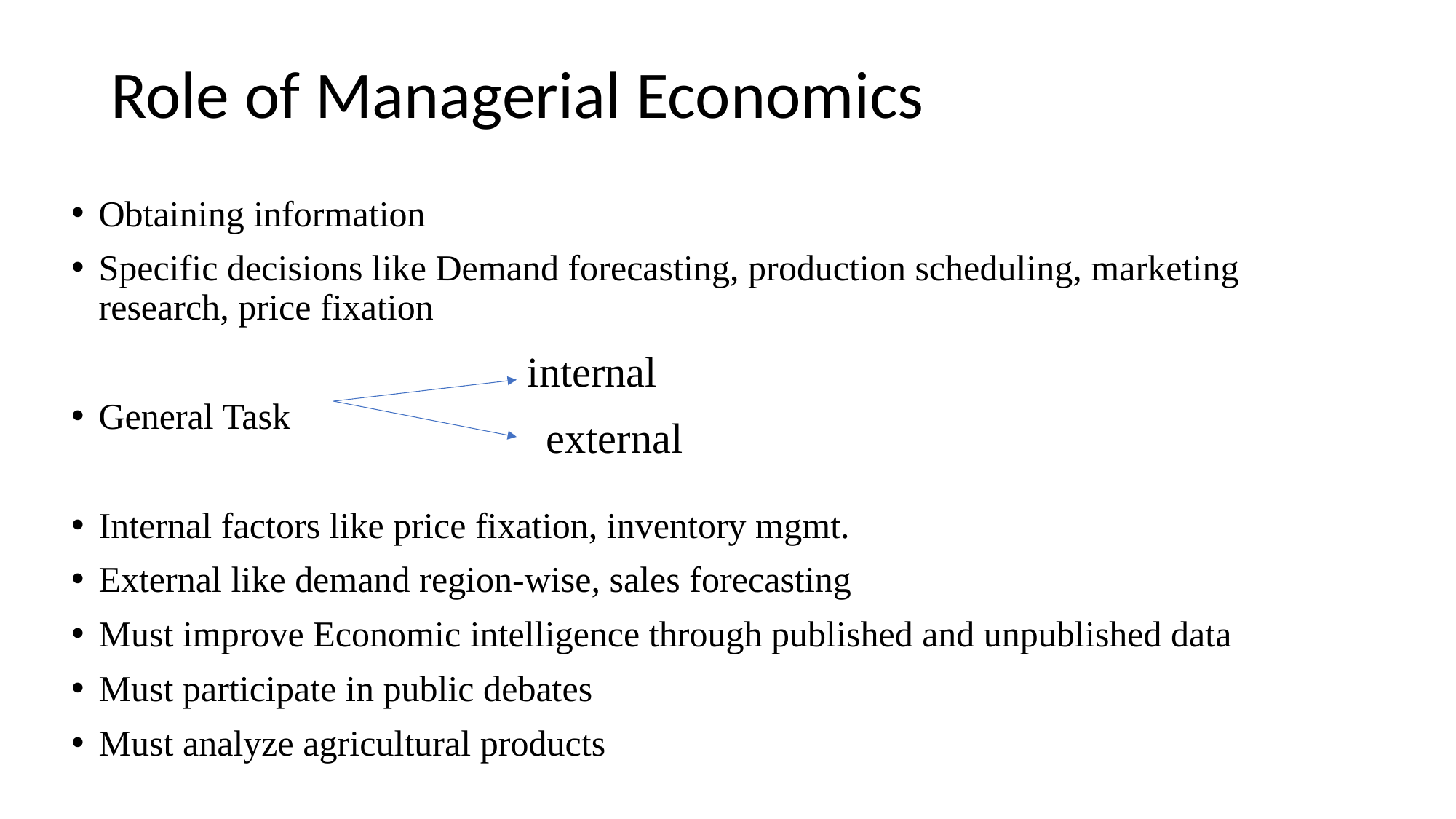

# Role of Managerial Economics

Obtaining information
Specific decisions like Demand forecasting, production scheduling, marketing research, price fixation

General Task

Internal factors like price fixation, inventory mgmt.
External like demand region-wise, sales forecasting
Must improve Economic intelligence through published and unpublished data
Must participate in public debates
Must analyze agricultural products

internal
external